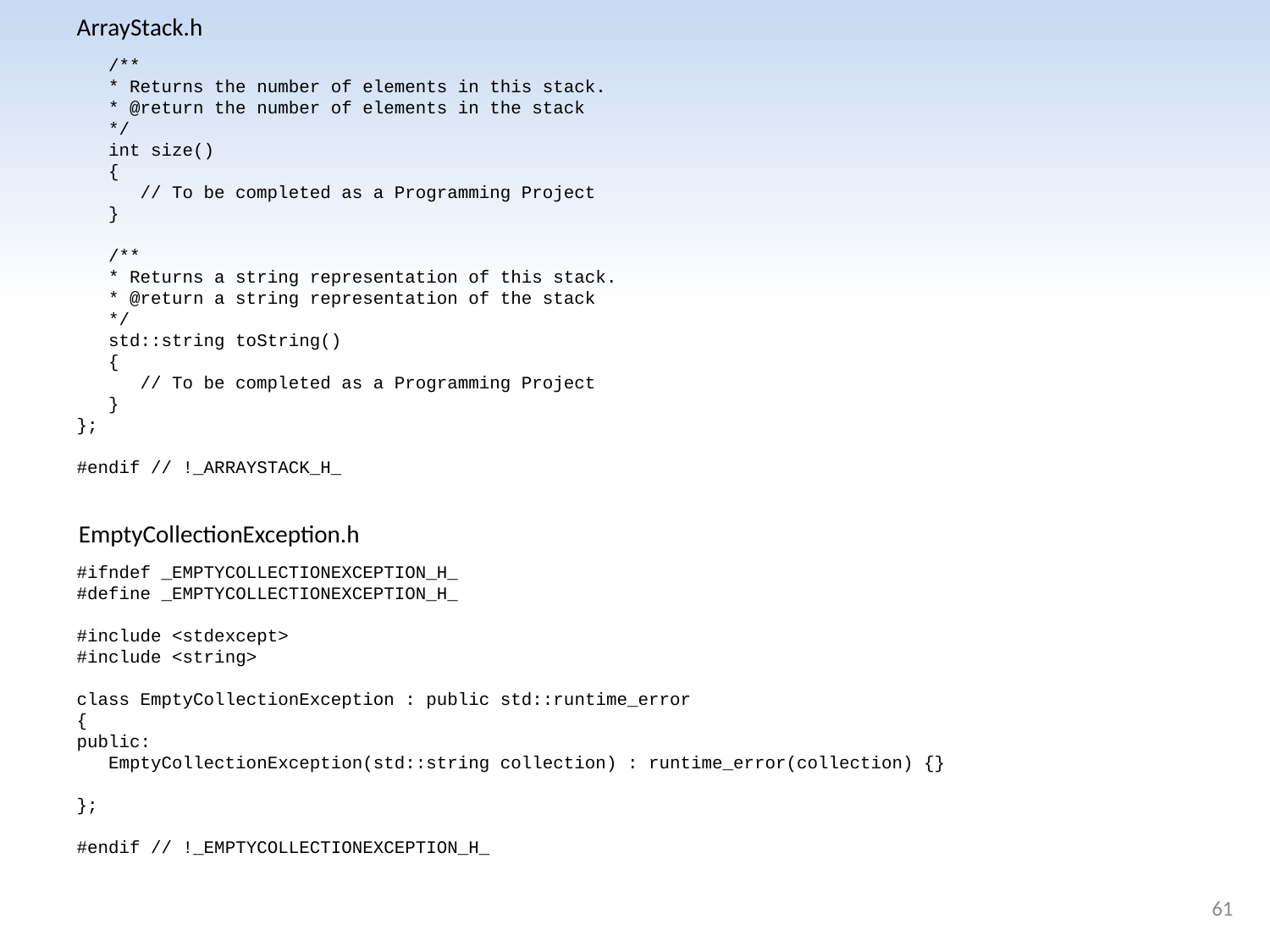

ArrayStack.h
	/**
	* Returns the number of elements in this stack.
	* @return the number of elements in the stack
	*/
	int size()
	{
		// To be completed as a Programming Project
	}

	/**
	* Returns a string representation of this stack.
	* @return a string representation of the stack
	*/
	std::string toString()
	{
		// To be completed as a Programming Project
	}
};

#endif // !_ARRAYSTACK_H_
EmptyCollectionException.h
#ifndef _EMPTYCOLLECTIONEXCEPTION_H_
#define _EMPTYCOLLECTIONEXCEPTION_H_

#include <stdexcept>
#include <string>

class EmptyCollectionException : public std::runtime_error
{
public:
	EmptyCollectionException(std::string collection) : runtime_error(collection) {}

};

#endif // !_EMPTYCOLLECTIONEXCEPTION_H_

61